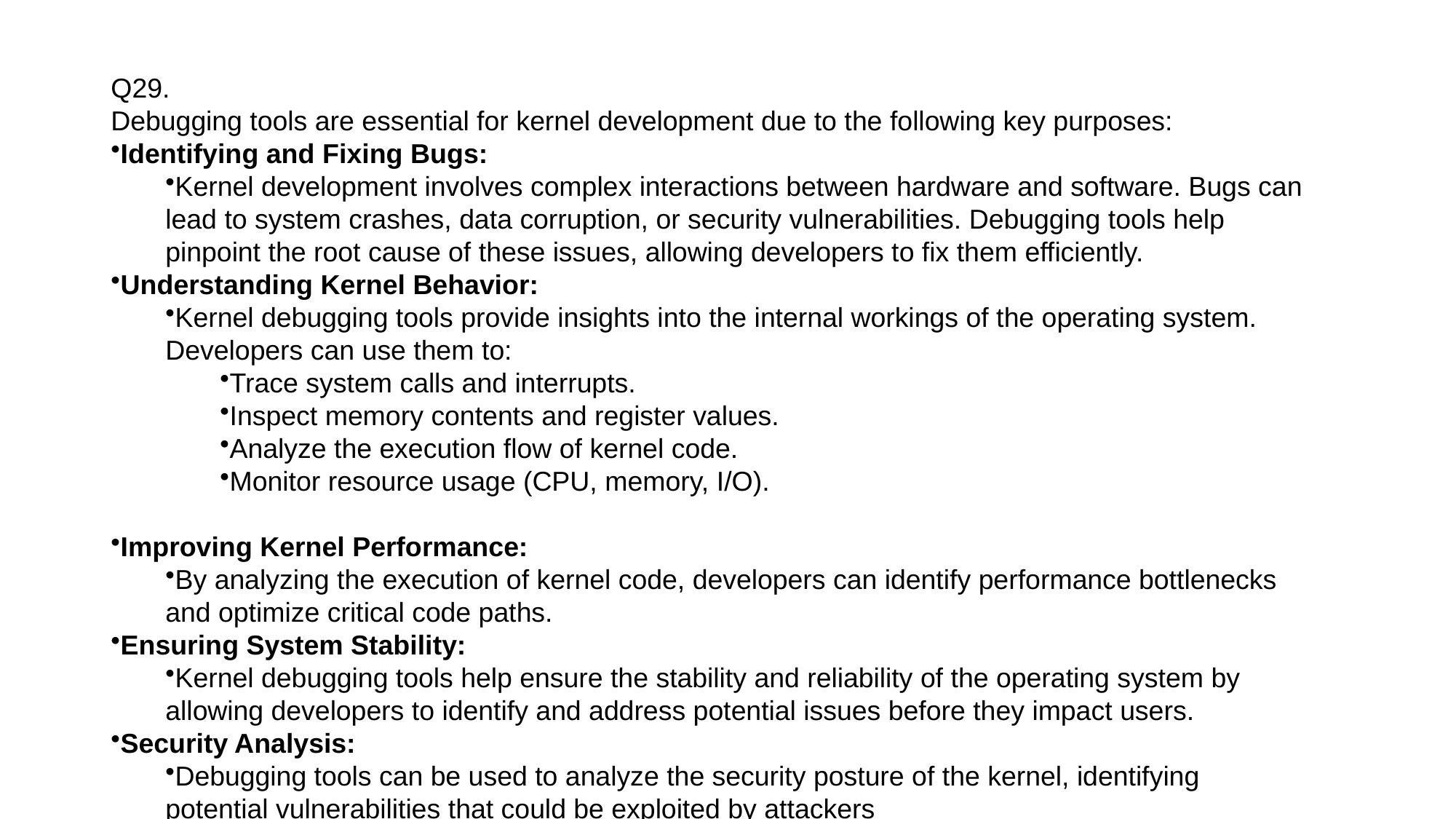

Q29.
Debugging tools are essential for kernel development due to the following key purposes:
Identifying and Fixing Bugs:
Kernel development involves complex interactions between hardware and software. Bugs can lead to system crashes, data corruption, or security vulnerabilities. Debugging tools help pinpoint the root cause of these issues, allowing developers to fix them efficiently.
Understanding Kernel Behavior:
Kernel debugging tools provide insights into the internal workings of the operating system. Developers can use them to:
Trace system calls and interrupts.
Inspect memory contents and register values.
Analyze the execution flow of kernel code.
Monitor resource usage (CPU, memory, I/O).

Improving Kernel Performance:
By analyzing the execution of kernel code, developers can identify performance bottlenecks and optimize critical code paths.
Ensuring System Stability:
Kernel debugging tools help ensure the stability and reliability of the operating system by allowing developers to identify and address potential issues before they impact users.
Security Analysis:
Debugging tools can be used to analyze the security posture of the kernel, identifying potential vulnerabilities that could be exploited by attackers